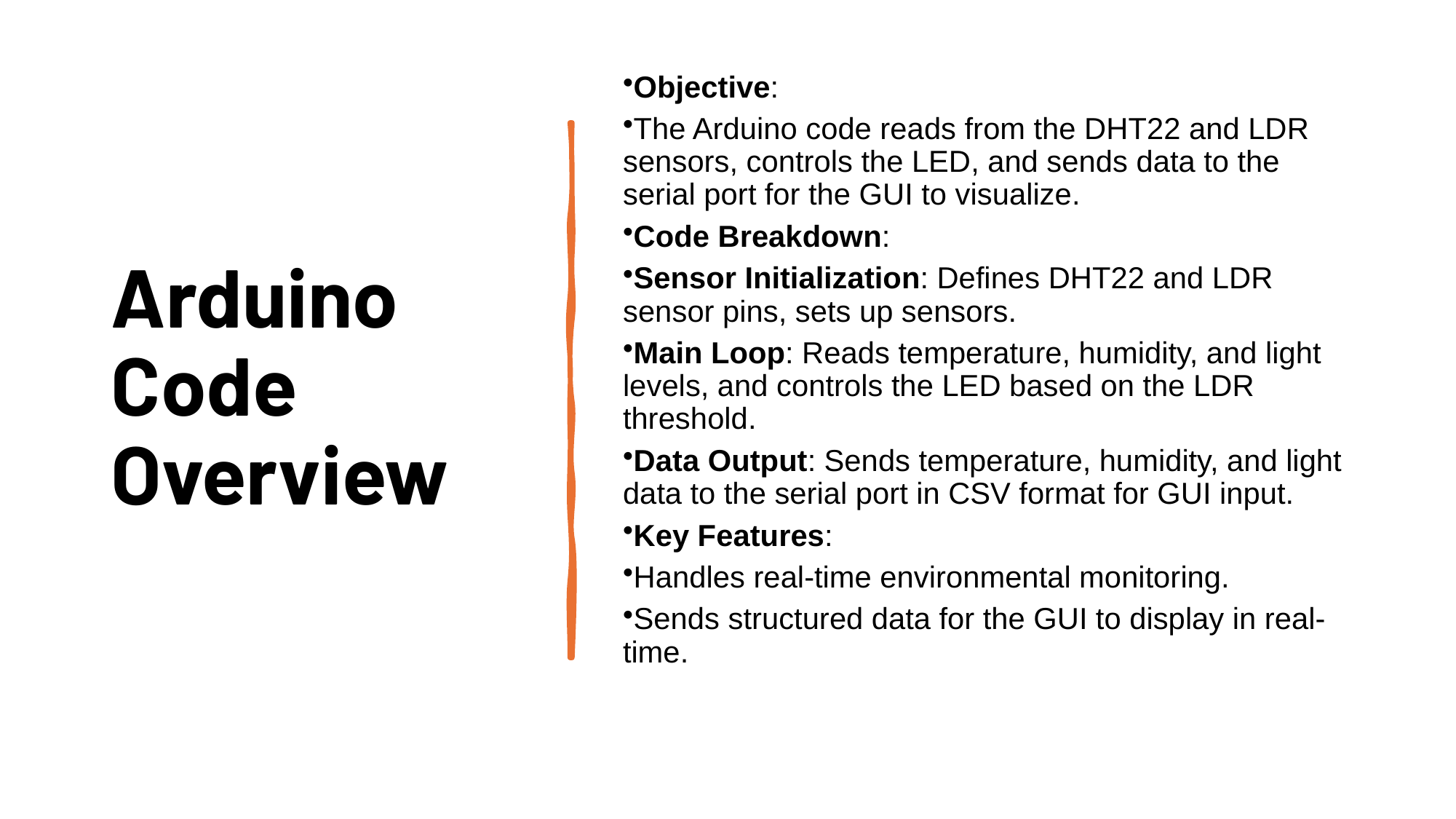

# Arduino Code Overview
Objective:
The Arduino code reads from the DHT22 and LDR sensors, controls the LED, and sends data to the serial port for the GUI to visualize.
Code Breakdown:
Sensor Initialization: Defines DHT22 and LDR sensor pins, sets up sensors.
Main Loop: Reads temperature, humidity, and light levels, and controls the LED based on the LDR threshold.
Data Output: Sends temperature, humidity, and light data to the serial port in CSV format for GUI input.
Key Features:
Handles real-time environmental monitoring.
Sends structured data for the GUI to display in real-time.